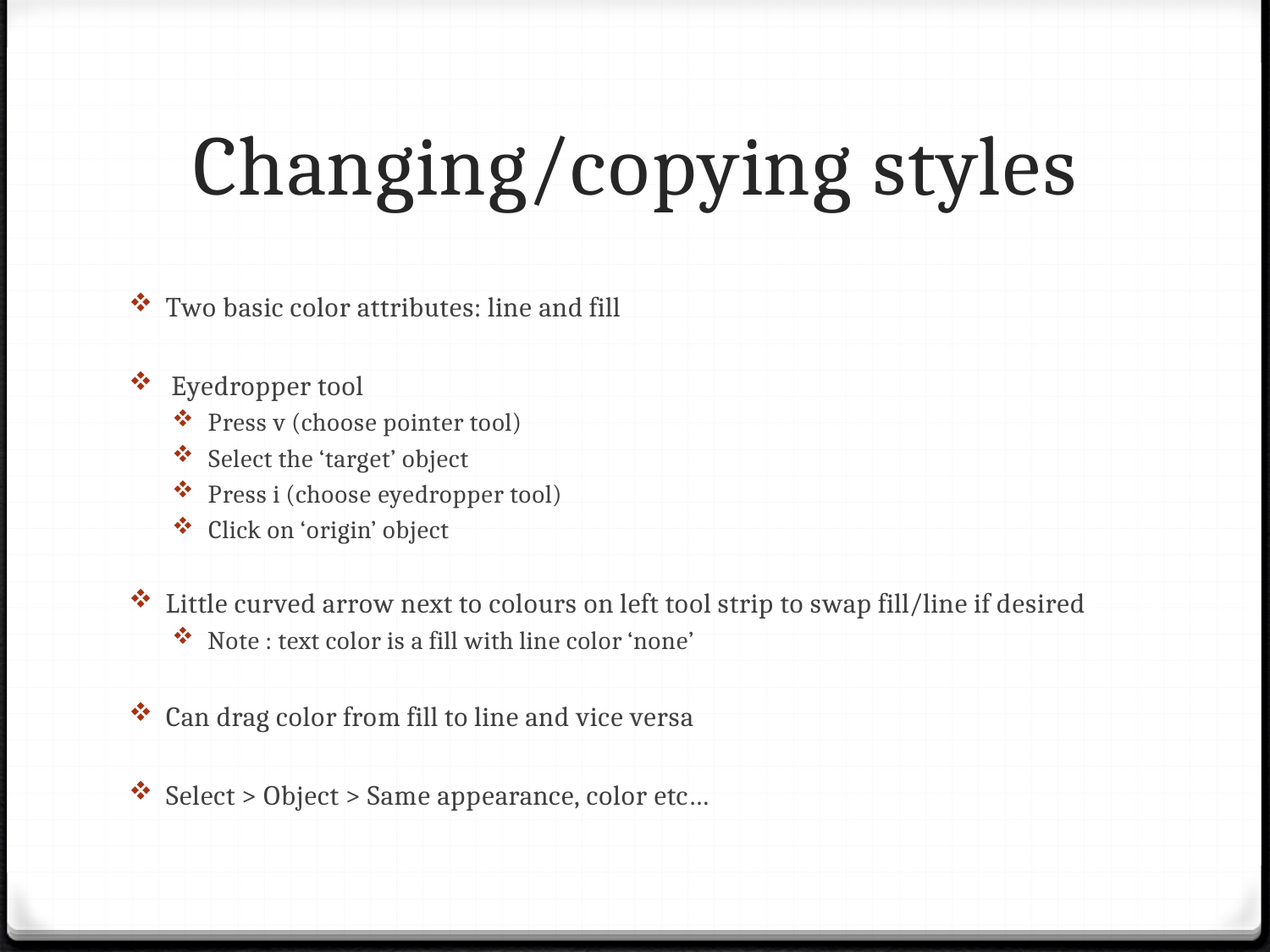

# Changing/copying styles
 Two basic color attributes: line and fill

  Eyedropper tool
 Press v (choose pointer tool)
 Select the ‘target’ object
 Press i (choose eyedropper tool)
 Click on ‘origin’ object

 Little curved arrow next to colours on left tool strip to swap fill/line if desired
 Note : text color is a fill with line color ‘none’

 Can drag color from fill to line and vice versa

 Select > Object > Same appearance, color etc…